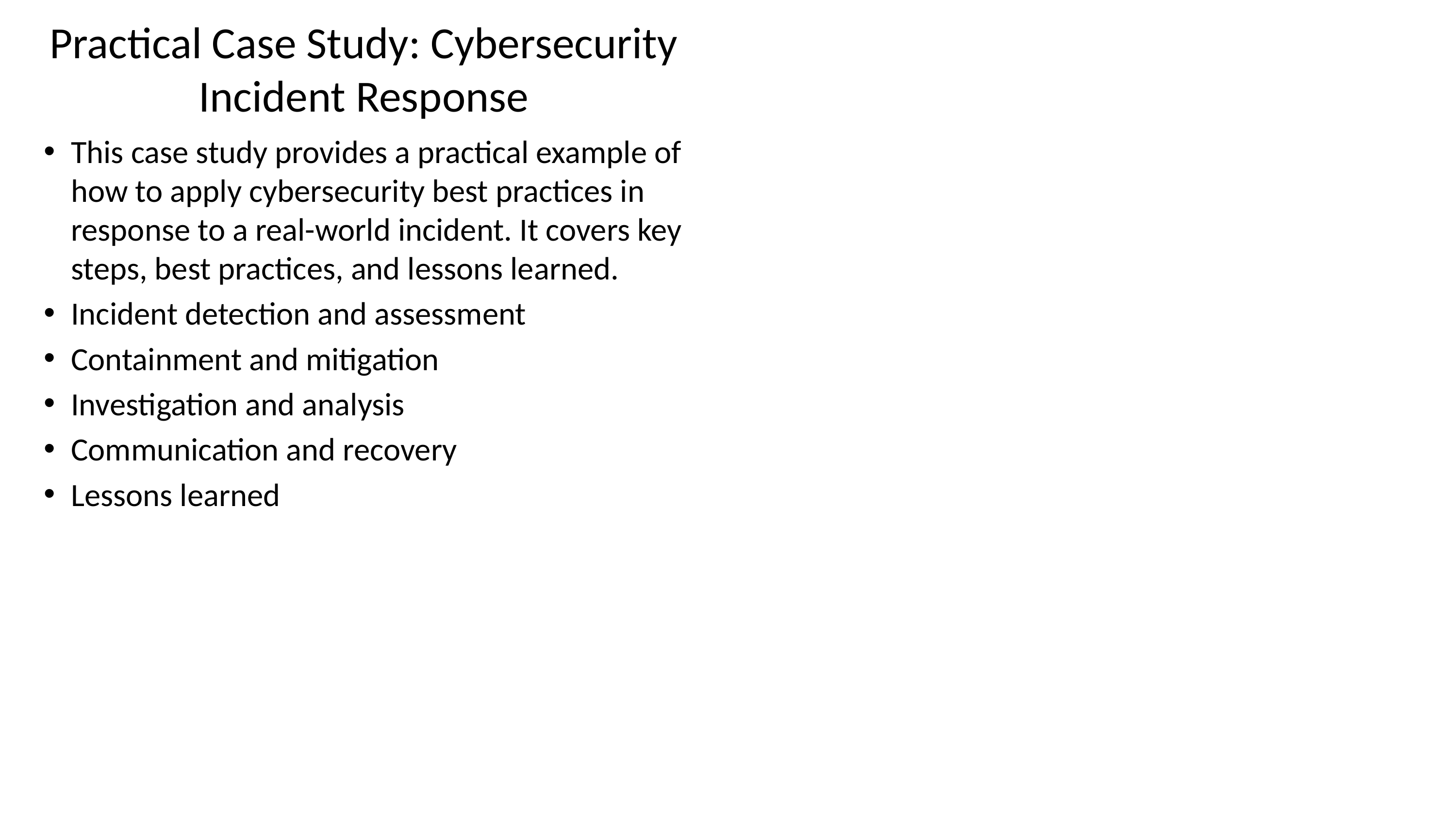

# Practical Case Study: Cybersecurity Incident Response
This case study provides a practical example of how to apply cybersecurity best practices in response to a real-world incident. It covers key steps, best practices, and lessons learned.
Incident detection and assessment
Containment and mitigation
Investigation and analysis
Communication and recovery
Lessons learned